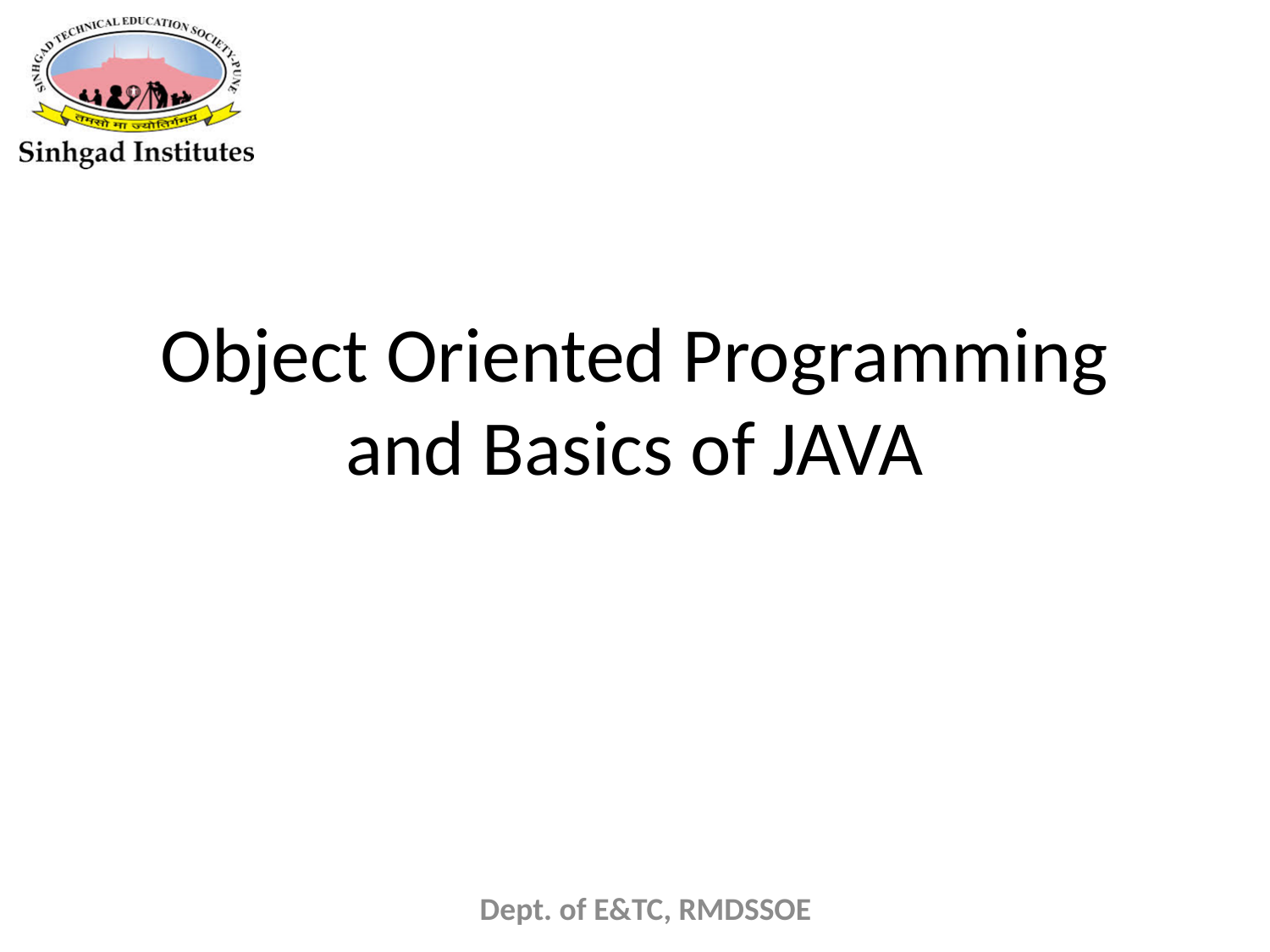

# Object Oriented Programming and Basics of JAVA

Dept. of E&TC, RMDSSOE